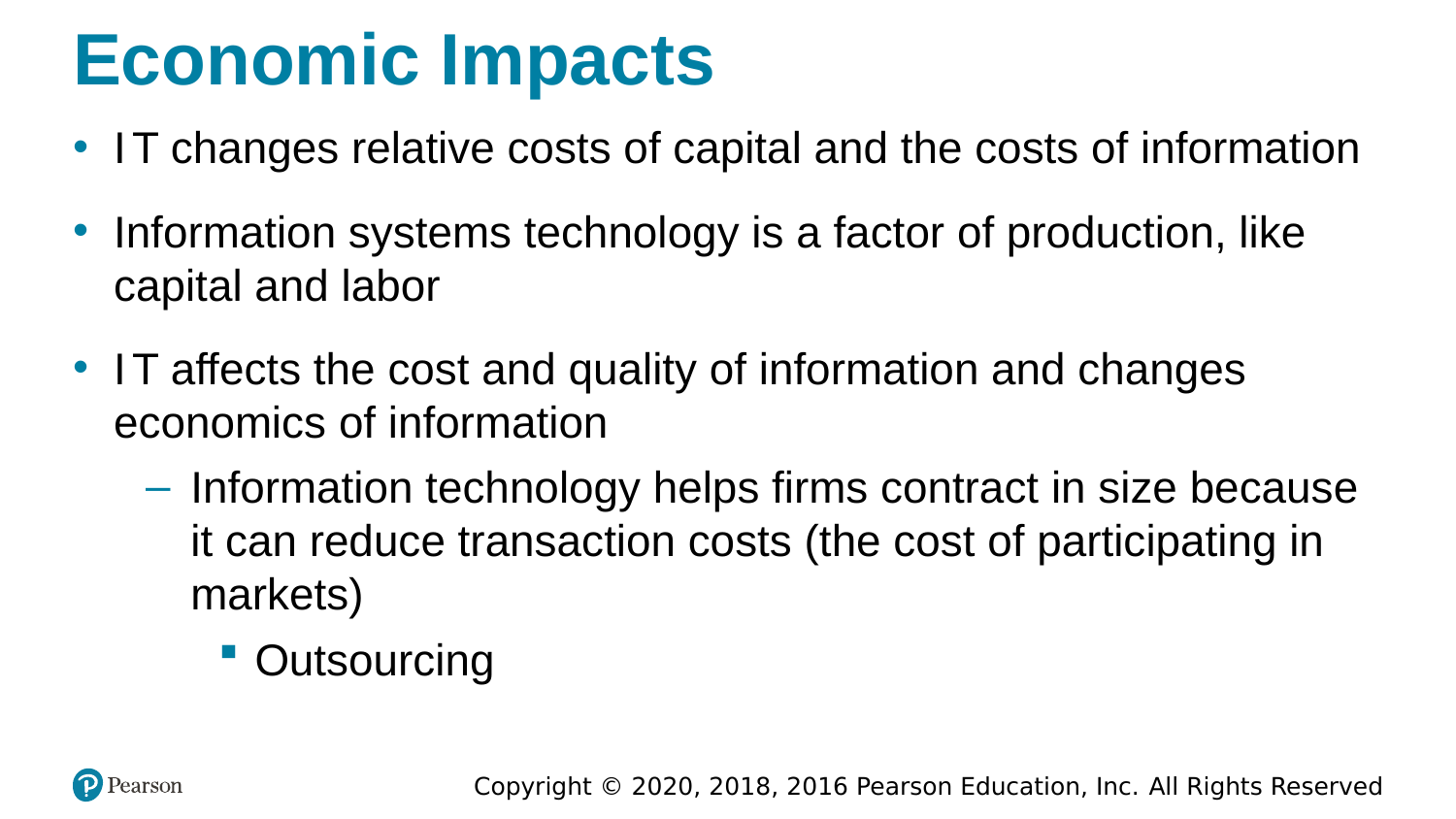

# Economic Impacts
I T changes relative costs of capital and the costs of information
Information systems technology is a factor of production, like capital and labor
I T affects the cost and quality of information and changes economics of information
Information technology helps firms contract in size because it can reduce transaction costs (the cost of participating in markets)
Outsourcing